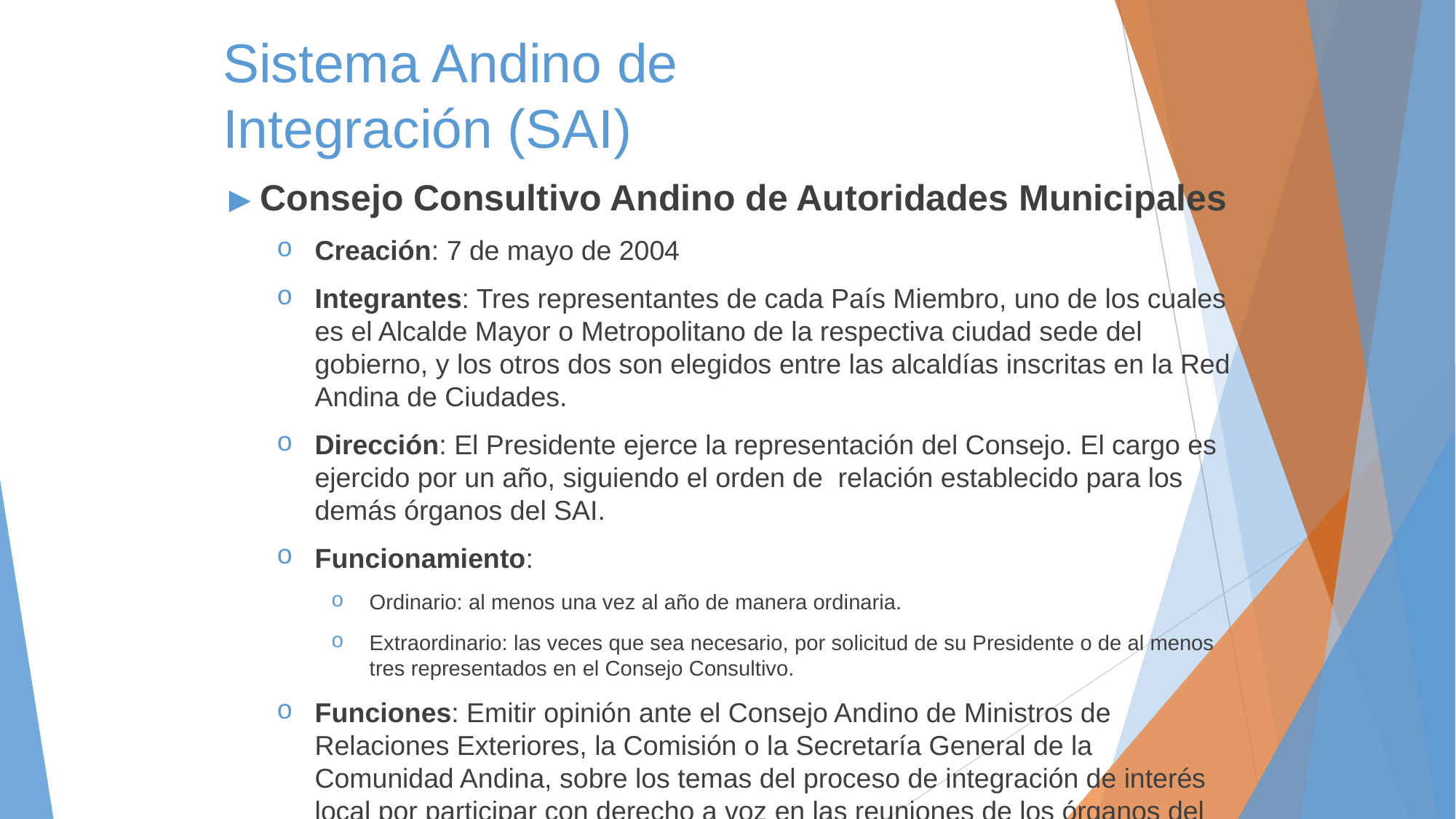

# Sistema Andino de Integración (SAI)
Consejo Consultivo Andino de Autoridades Municipales
Creación: 7 de mayo de 2004
Integrantes: Tres representantes de cada País Miembro, uno de los cuales es el Alcalde Mayor o Metropolitano de la respectiva ciudad sede del gobierno, y los otros dos son elegidos entre las alcaldías inscritas en la Red Andina de Ciudades.
Dirección: El Presidente ejerce la representación del Consejo. El cargo es ejercido por un año, siguiendo el orden de  relación establecido para los demás órganos del SAI.
Funcionamiento:
Ordinario: al menos una vez al año de manera ordinaria.
Extraordinario: las veces que sea necesario, por solicitud de su Presidente o de al menos tres representados en el Consejo Consultivo.
Funciones: Emitir opinión ante el Consejo Andino de Ministros de Relaciones Exteriores, la Comisión o la Secretaría General de la Comunidad Andina, sobre los temas del proceso de integración de interés local por participar con derecho a voz en las reuniones de los órganos del SAI.
Pronunciamientos: Opiniones y acuerdos.